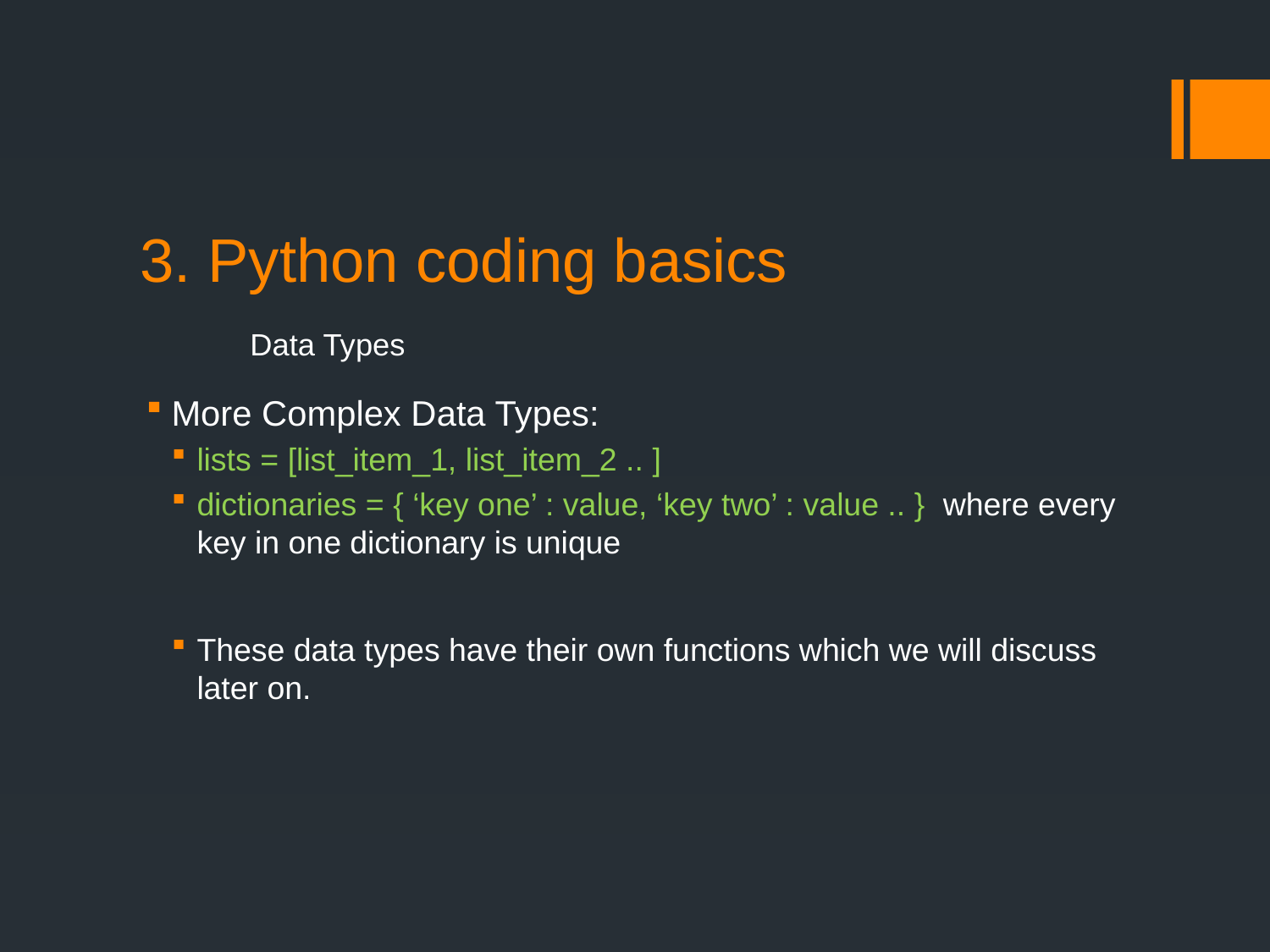

# 3. Python coding basics Data Types
More Complex Data Types:
lists = [list_item_1, list_item_2 .. ]
dictionaries = { ‘key one’ : value, ‘key two’ : value .. }  where every key in one dictionary is unique

These data types have their own functions which we will discuss later on.